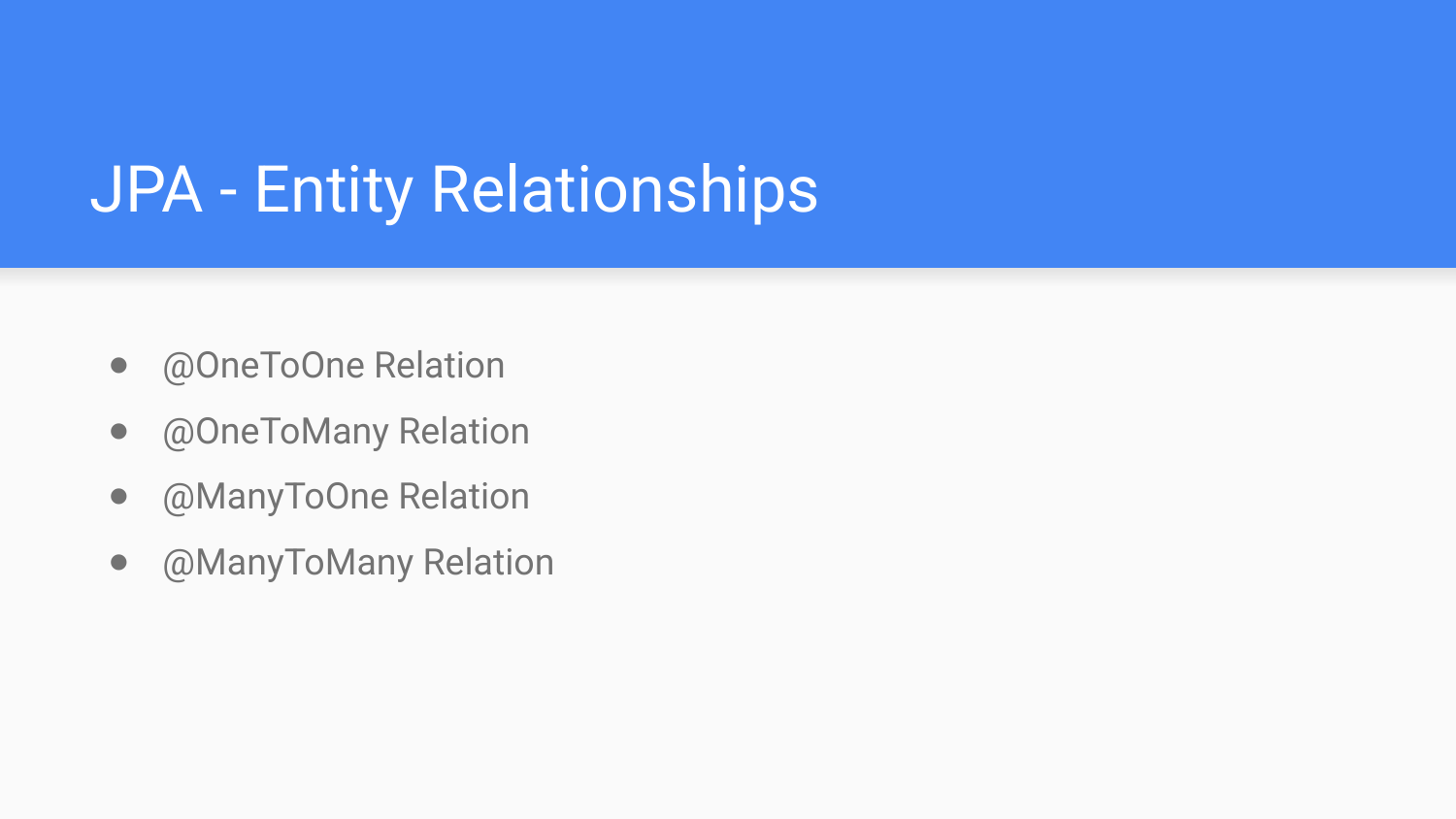

# JPA - Entity Relationships
@OneToOne Relation
@OneToMany Relation
@ManyToOne Relation
@ManyToMany Relation